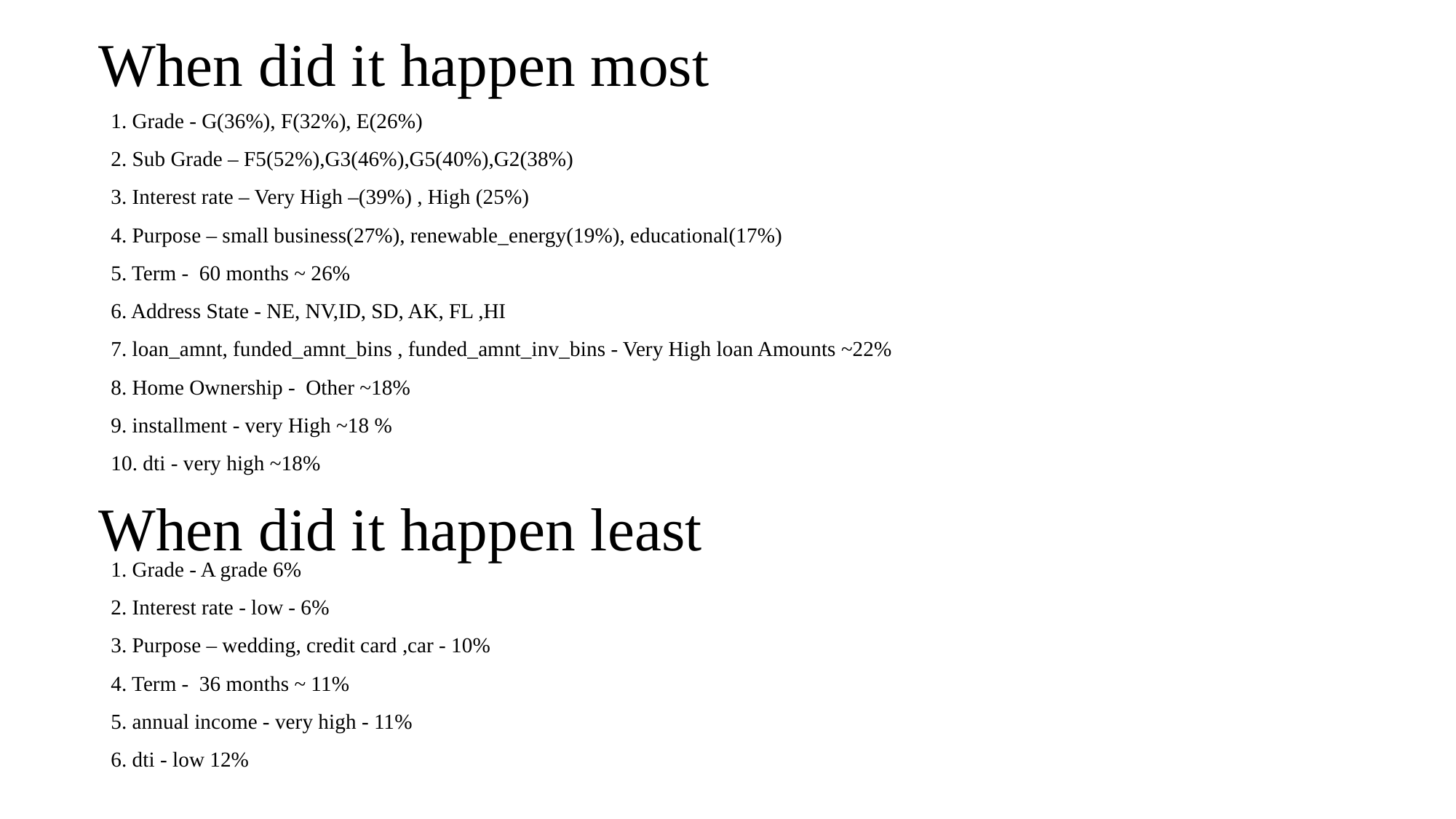

# When did it happen most
1. Grade - G(36%), F(32%), E(26%)
2. Sub Grade – F5(52%),G3(46%),G5(40%),G2(38%)
3. Interest rate – Very High –(39%) , High (25%)
4. Purpose – small business(27%), renewable_energy(19%), educational(17%)
5. Term -  60 months ~ 26%
6. Address State - NE, NV,ID, SD, AK, FL ,HI
7. loan_amnt, funded_amnt_bins , funded_amnt_inv_bins - Very High loan Amounts ~22%
8. Home Ownership -  Other ~18%
9. installment - very High ~18 %
10. dti - very high ~18%
When did it happen least
1. Grade - A grade 6%
2. Interest rate - low - 6%
3. Purpose – wedding, credit card ,car - 10%
4. Term -  36 months ~ 11%
5. annual income - very high - 11%
6. dti - low 12%